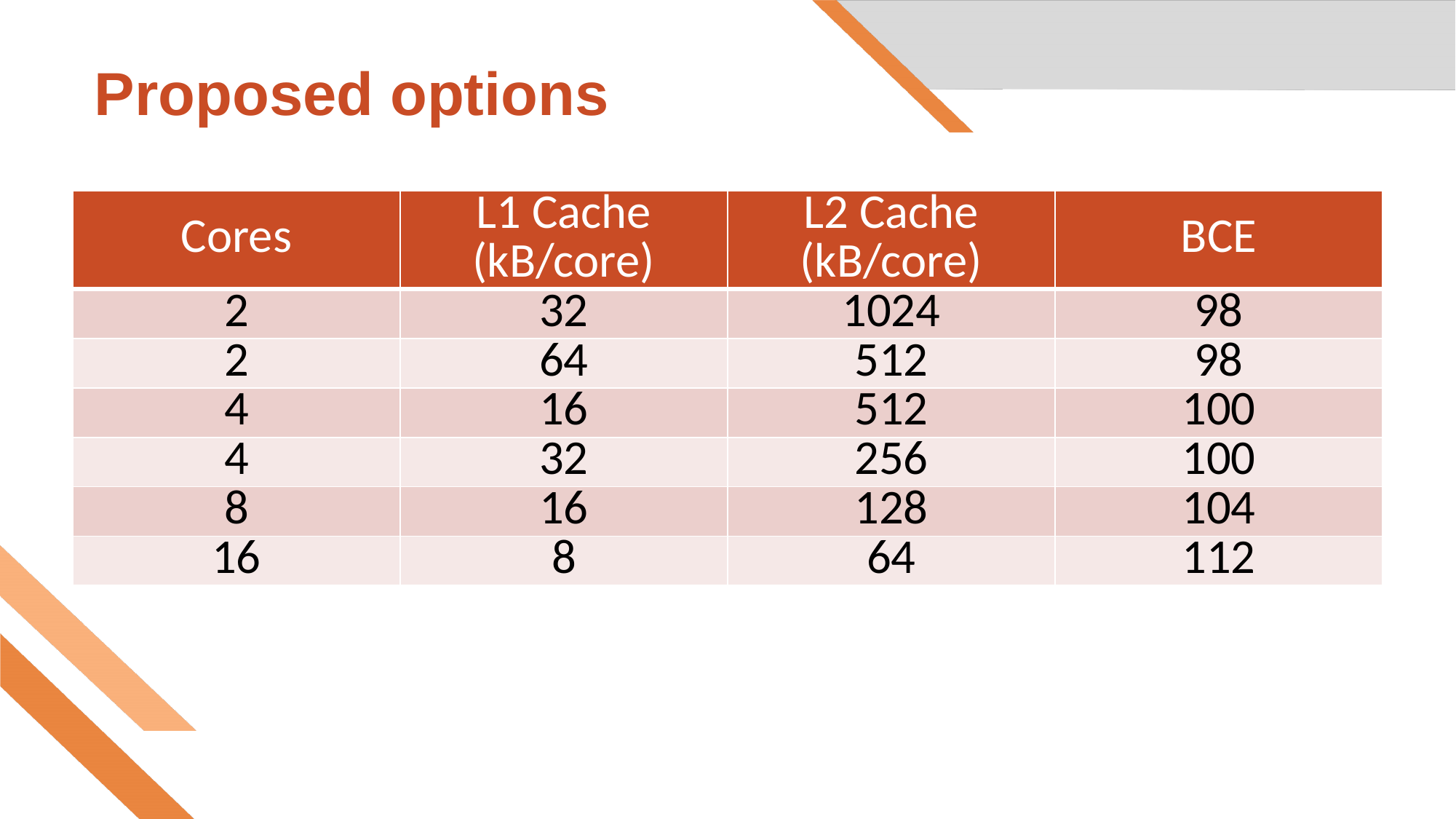

# Proposed options
| Cores | L1 Cache (kB/core) | L2 Cache (kB/core) | BCE |
| --- | --- | --- | --- |
| 2 | 32 | 1024 | 98 |
| 2 | 64 | 512 | 98 |
| 4 | 16 | 512 | 100 |
| 4 | 32 | 256 | 100 |
| 8 | 16 | 128 | 104 |
| 16 | 8 | 64 | 112 |